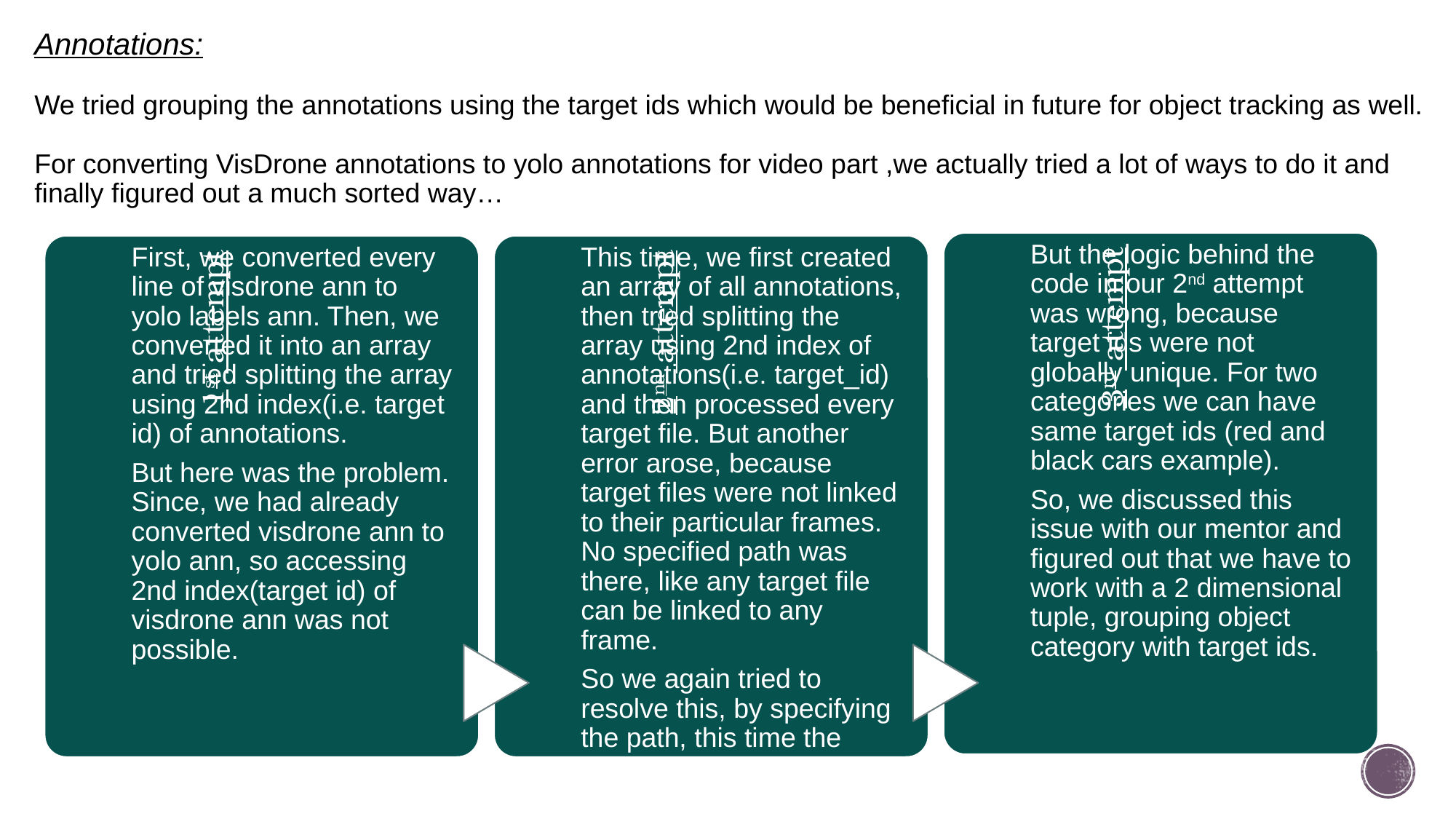

# Annotations: We tried grouping the annotations using the target ids which would be beneficial in future for object tracking as well. For converting VisDrone annotations to yolo annotations for video part ,we actually tried a lot of ways to do it and finally figured out a much sorted way…
1st attempt

First, we converted every line of visdrone ann to yolo labels ann. Then, we converted it into an array and tried splitting the array using 2nd index(i.e. target id) of annotations.
But here was the problem. Since, we had already converted visdrone ann to yolo ann, so accessing 2nd index(target id) of visdrone ann was not possible.
2nd attempt
This time, we first created an array of all annotations, then tried splitting the array using 2nd index of annotations(i.e. target_id) and then processed every target file. But another error arose, because target files were not linked to their particular frames. No specified path was there, like any target file can be linked to any frame.
So we again tried to resolve this, by specifying the path, this time the code was right, and ran successfully. (code is given below)
3rd attempt
But the logic behind the code in our 2nd attempt was wrong, because target ids were not globally unique. For two categories we can have same target ids (red and black cars example).
So, we discussed this issue with our mentor and figured out that we have to work with a 2 dimensional tuple, grouping object category with target ids.